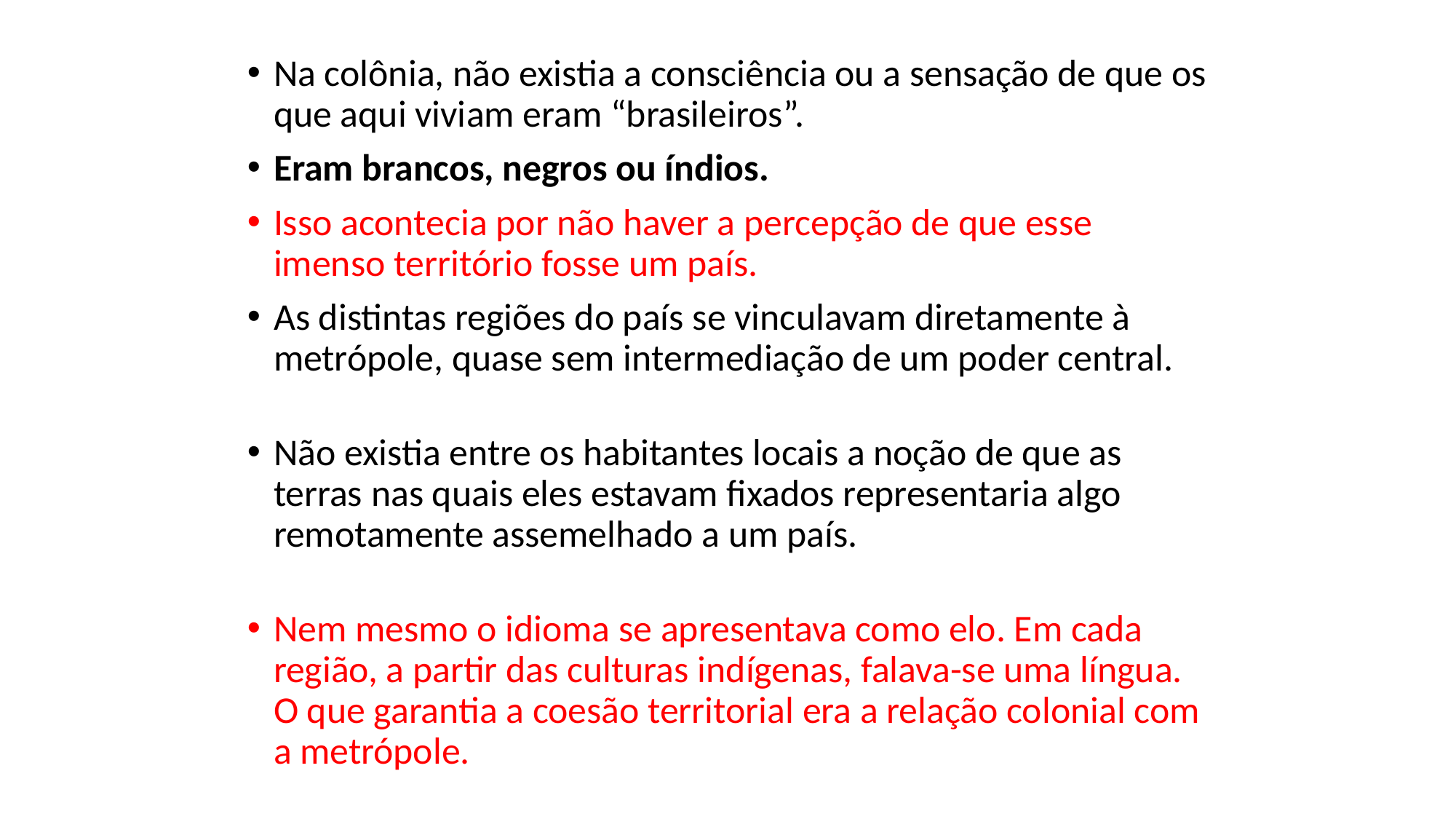

Na colônia, não existia a consciência ou a sensação de que os que aqui viviam eram “brasileiros”.
Eram brancos, negros ou índios.
Isso acontecia por não haver a percepção de que esse imenso território fosse um país.
As distintas regiões do país se vinculavam diretamente à metrópole, quase sem intermediação de um poder central.
Não existia entre os habitantes locais a noção de que as terras nas quais eles estavam fixados representaria algo remotamente assemelhado a um país.
Nem mesmo o idioma se apresentava como elo. Em cada região, a partir das culturas indígenas, falava-se uma língua. O que garantia a coesão territorial era a relação colonial com a metrópole.